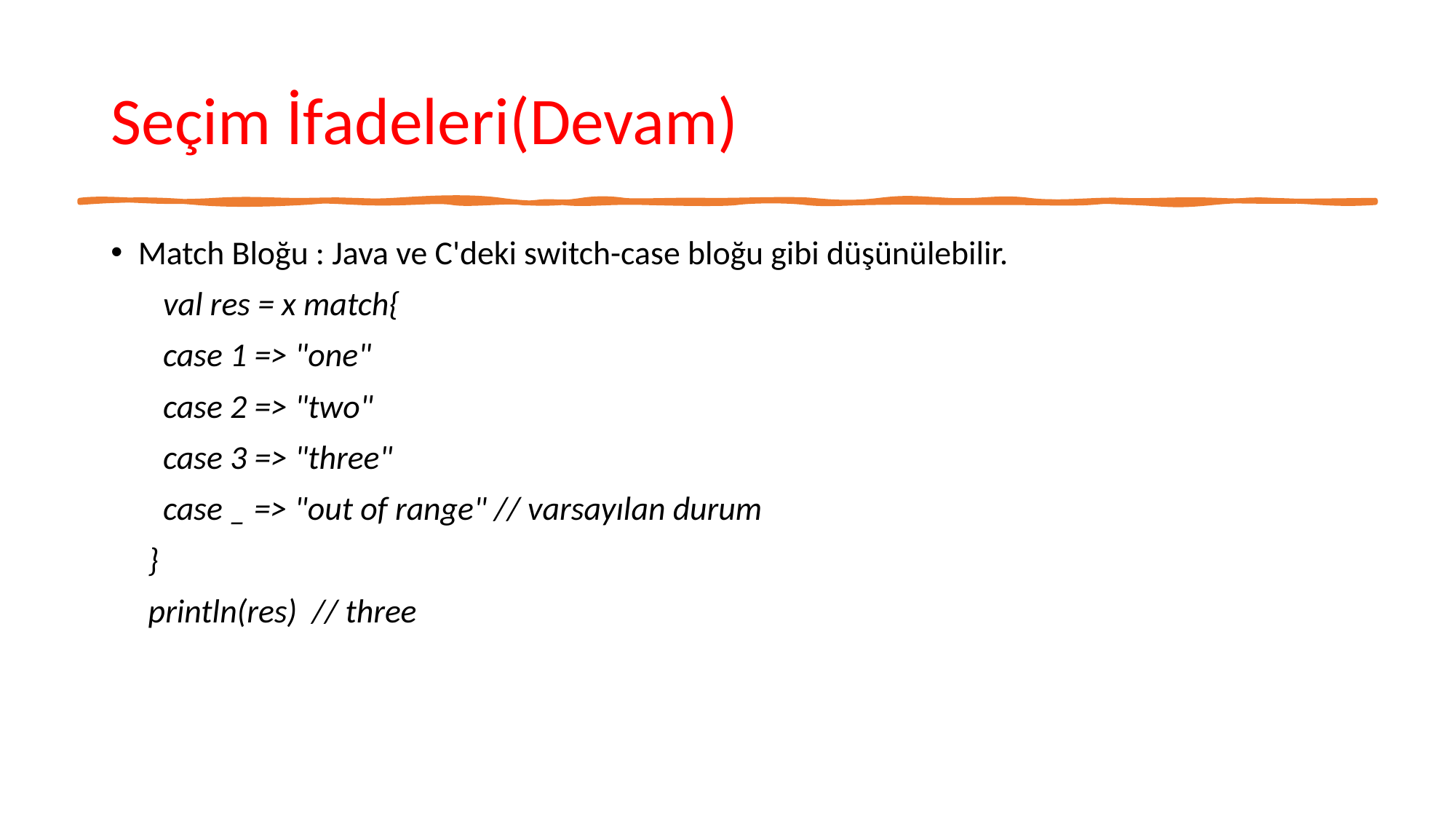

# Seçim İfadeleri(Devam)

Match Bloğu : Java ve C'deki switch-case bloğu gibi düşünülebilir.
       val res = x match{
       case 1 => "one"
       case 2 => "two"
       case 3 => "three"
       case _ => "out of range" // varsayılan durum
     }
     println(res)  // three